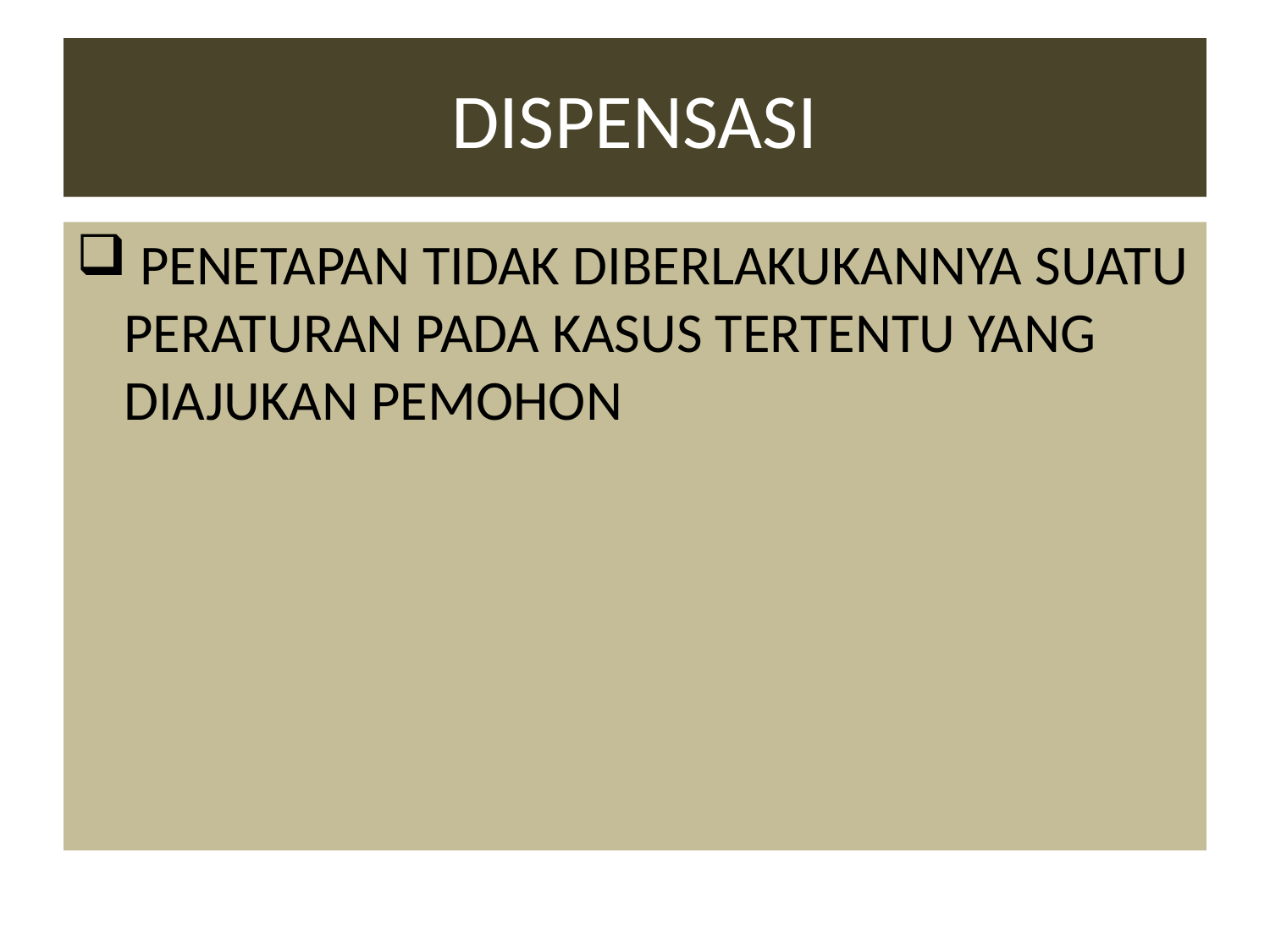

# DISPENSASI
 PENETAPAN TIDAK DIBERLAKUKANNYA SUATU PERATURAN PADA KASUS TERTENTU YANG DIAJUKAN PEMOHON